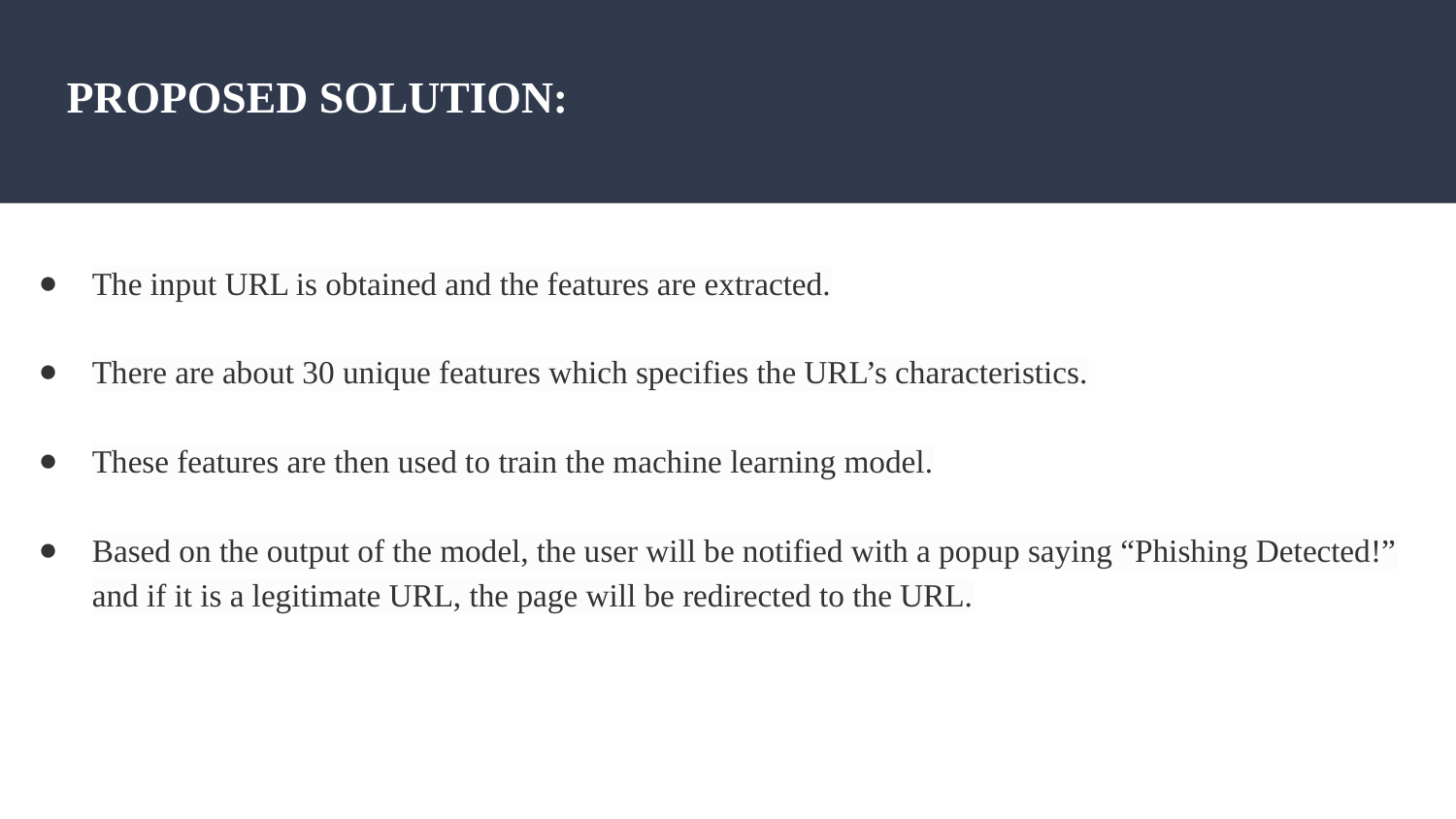

# PROPOSED SOLUTION:

The input URL is obtained and the features are extracted.

There are about 30 unique features which specifies the URL’s characteristics.

These features are then used to train the machine learning model.

Based on the output of the model, the user will be notified with a popup saying “Phishing Detected!” and if it is a legitimate URL, the page will be redirected to the URL.